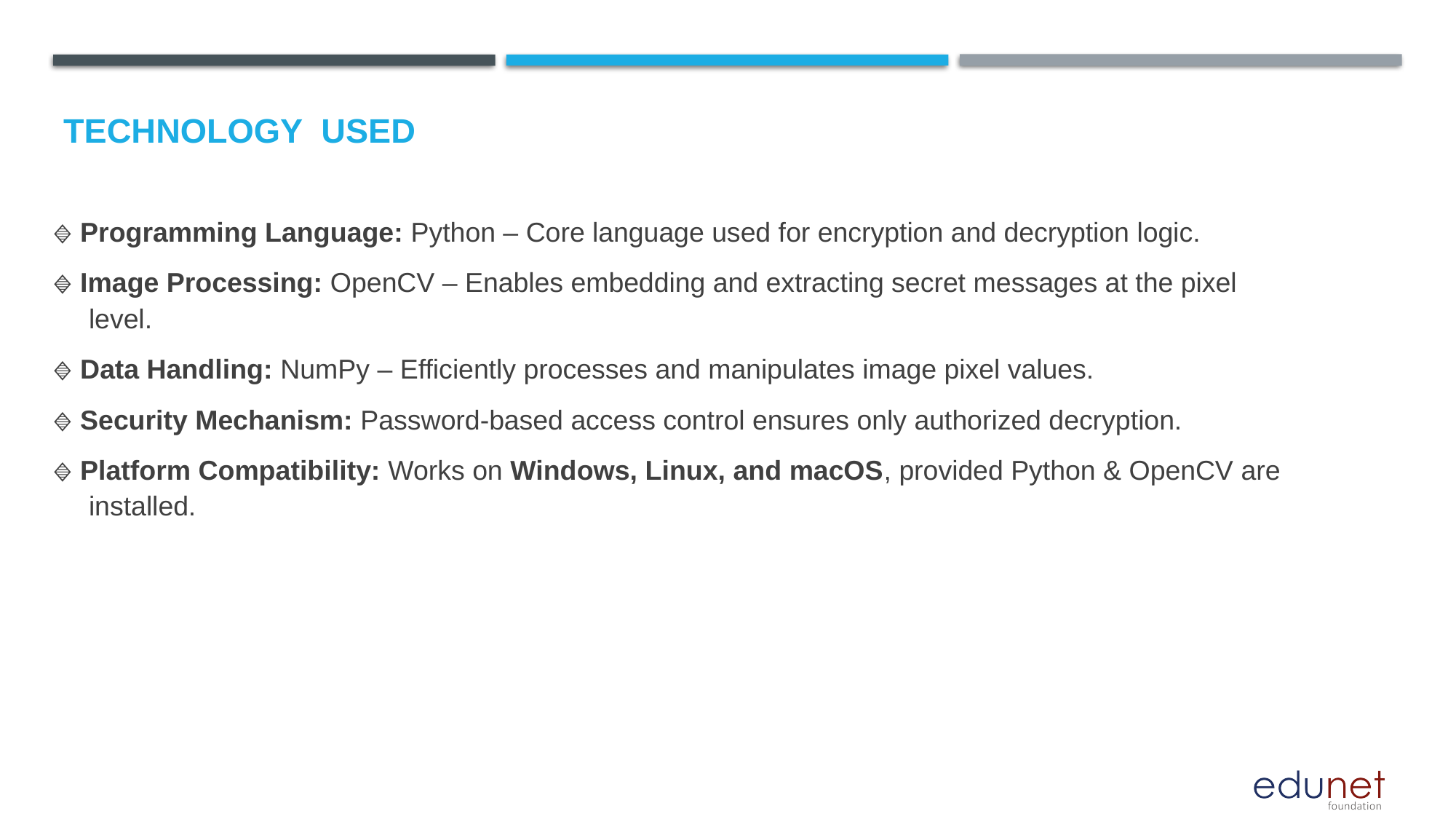

# Technology  used
🔹 Programming Language: Python – Core language used for encryption and decryption logic.
🔹 Image Processing: OpenCV – Enables embedding and extracting secret messages at the pixel level.
🔹 Data Handling: NumPy – Efficiently processes and manipulates image pixel values.
🔹 Security Mechanism: Password-based access control ensures only authorized decryption.
🔹 Platform Compatibility: Works on Windows, Linux, and macOS, provided Python & OpenCV are installed.